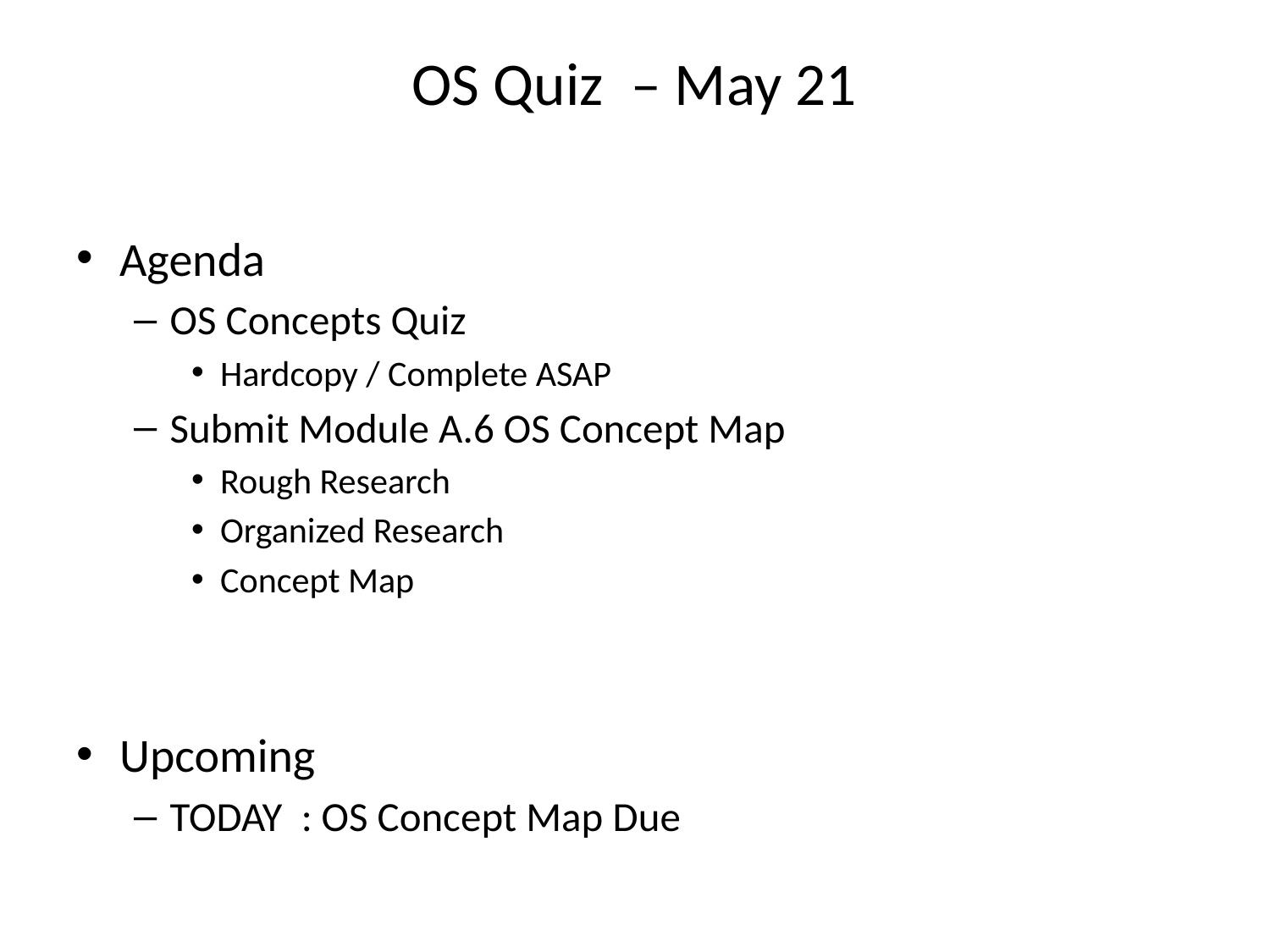

# OS Quiz  – May 21
Agenda
OS Concepts Quiz
Hardcopy / Complete ASAP
Submit Module A.6 OS Concept Map
Rough Research
Organized Research
Concept Map

Upcoming
TODAY  : OS Concept Map Due